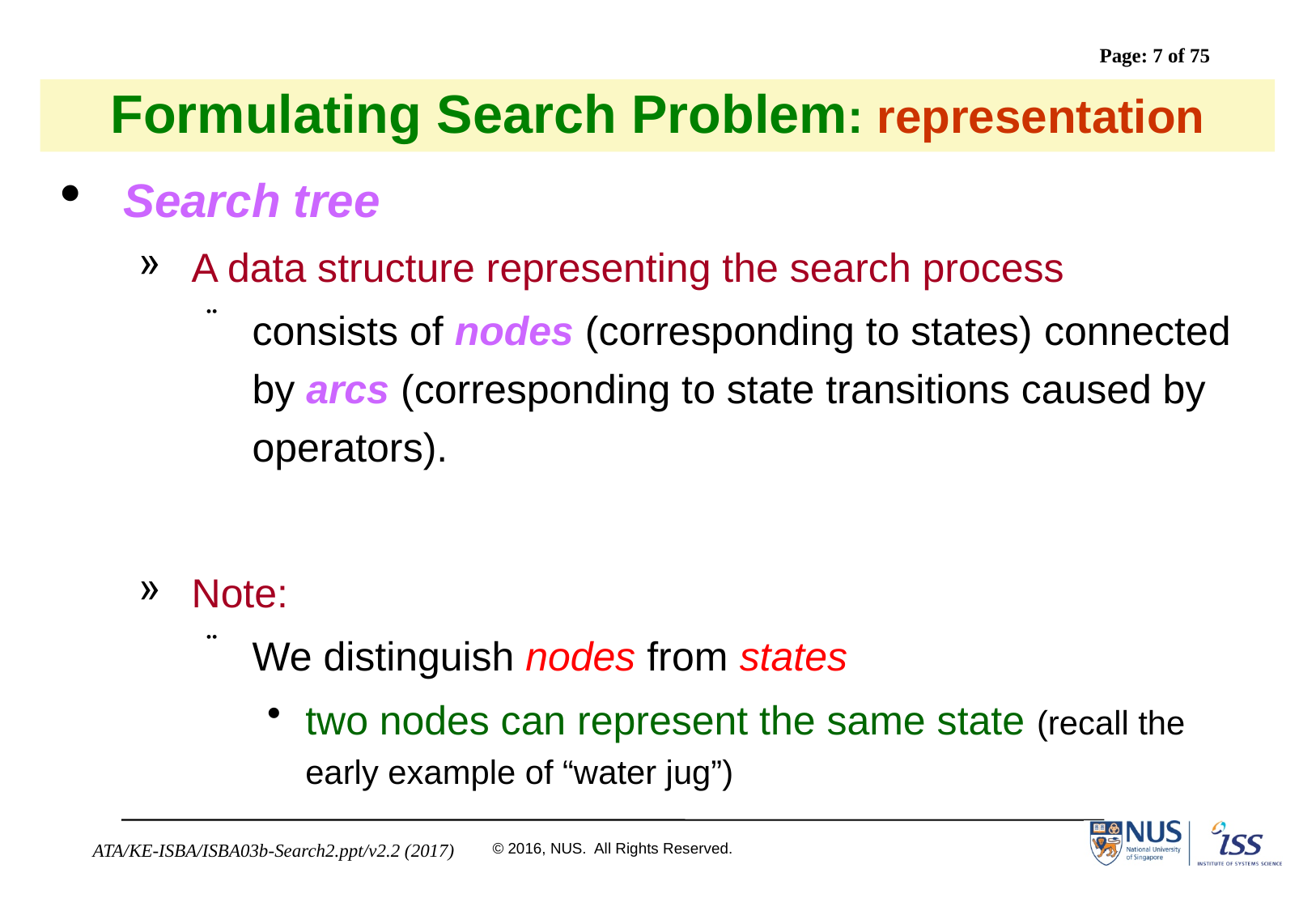

# Formulating Search Problem: representation
Search tree
A data structure representing the search process
consists of nodes (corresponding to states) connected by arcs (corresponding to state transitions caused by operators).

Note:
We distinguish nodes from states
two nodes can represent the same state (recall the early example of “water jug”)